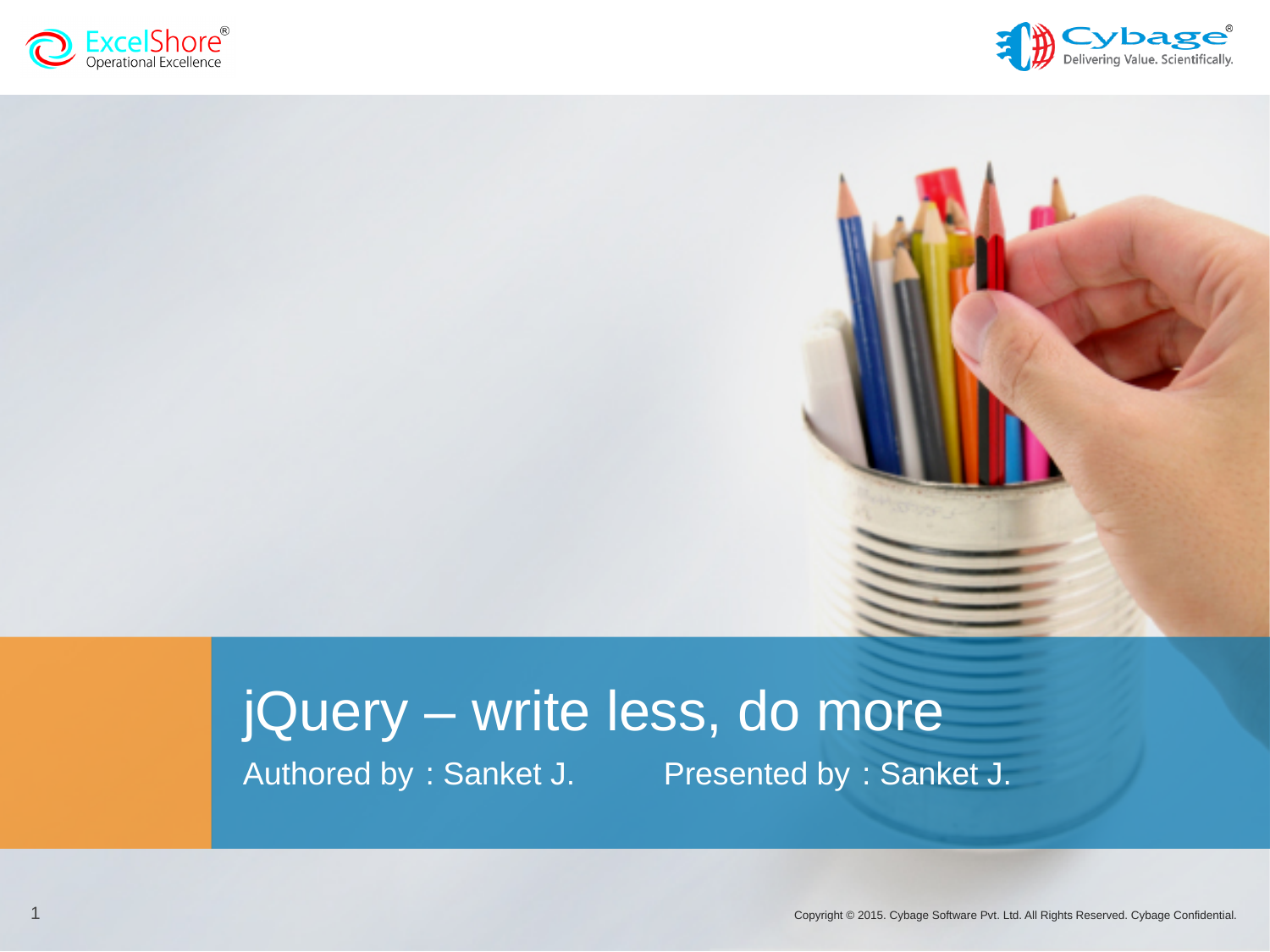

# jQuery – write less, do more
Authored by	: Sanket J.	Presented by	: Sanket J.
1